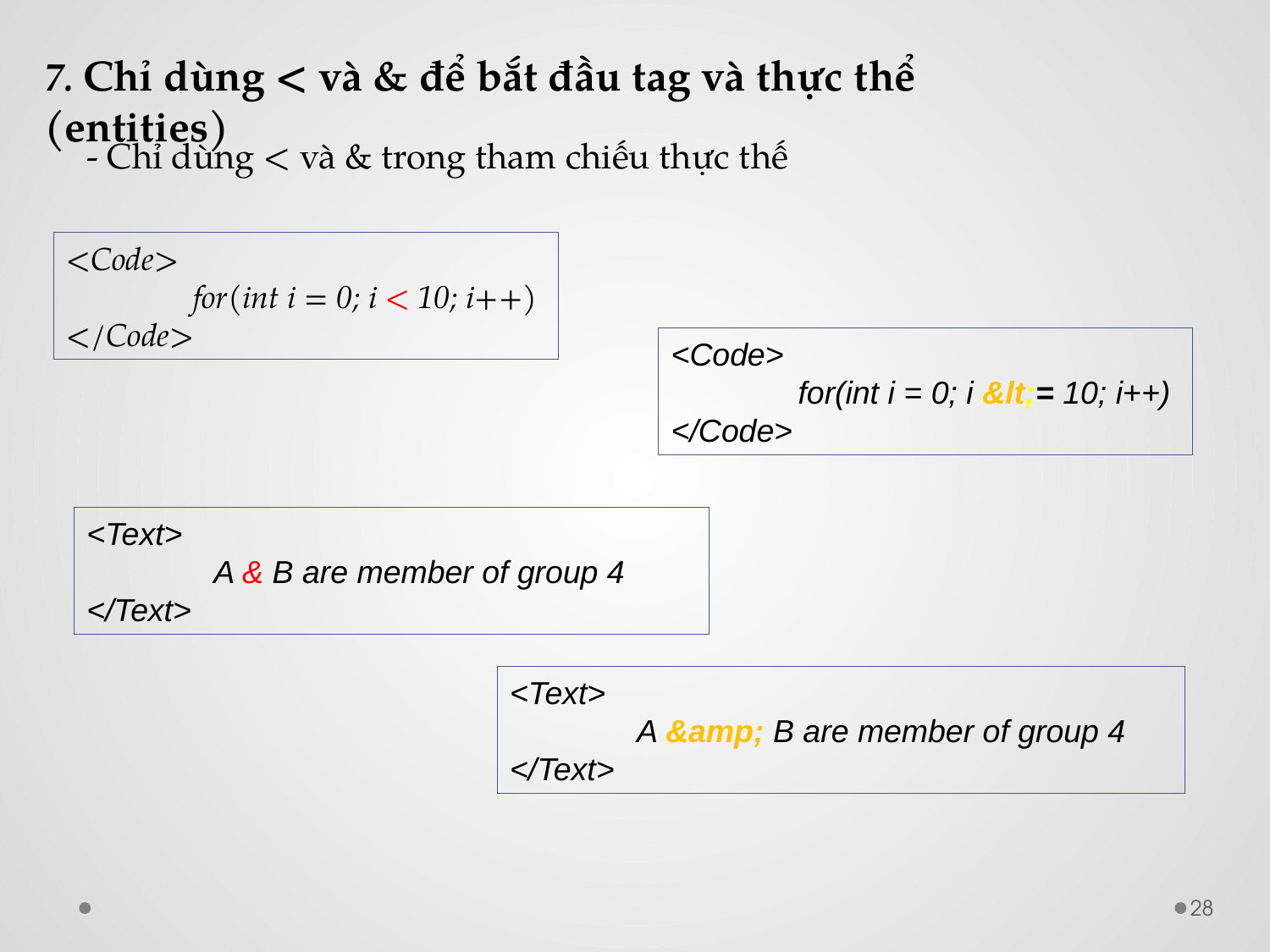

7. Chỉ dùng < và & để bắt đầu tag và thực thể (entities)
- Chỉ dùng < và & trong tham chiếu thực thế
<Code>
	for(int i = 0; i < 10; i++)
</Code>
<Code>
	for(int i = 0; i &lt;= 10; i++)
</Code>
<Text>
	A & B are member of group 4
</Text>
<Text>
	A &amp; B are member of group 4
</Text>
28